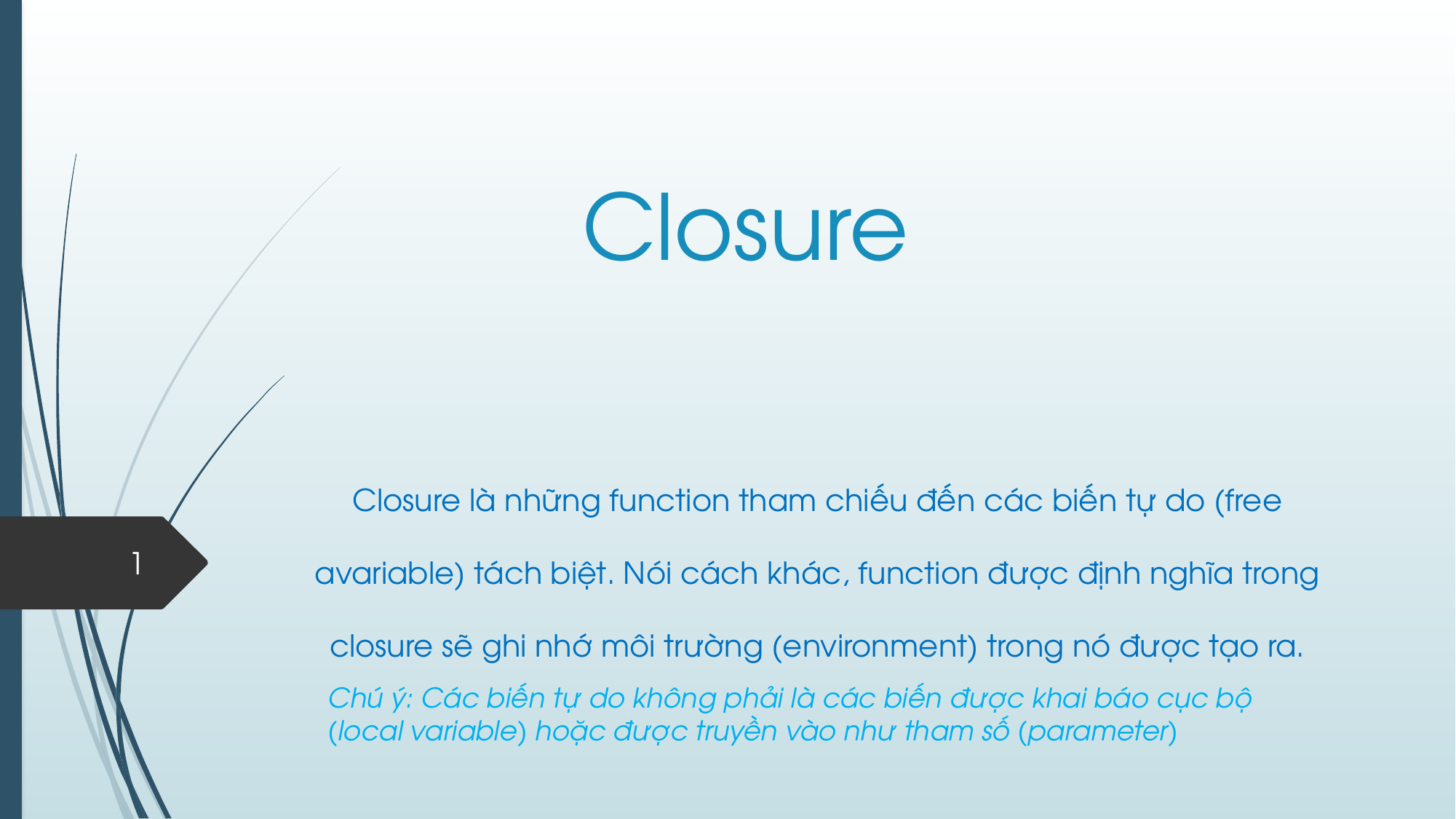

# Closure
Closure là những function tham chiếu đến các biến tự do (free avariable) tách biệt. Nói cách khác, function được định nghĩa trong closure sẽ ghi nhớ môi trường (environment) trong nó được tạo ra.
1
Chú ý: Các biến tự do không phải là các biến được khai báo cục bộ (local variable) hoặc được truyền vào như tham số (parameter)